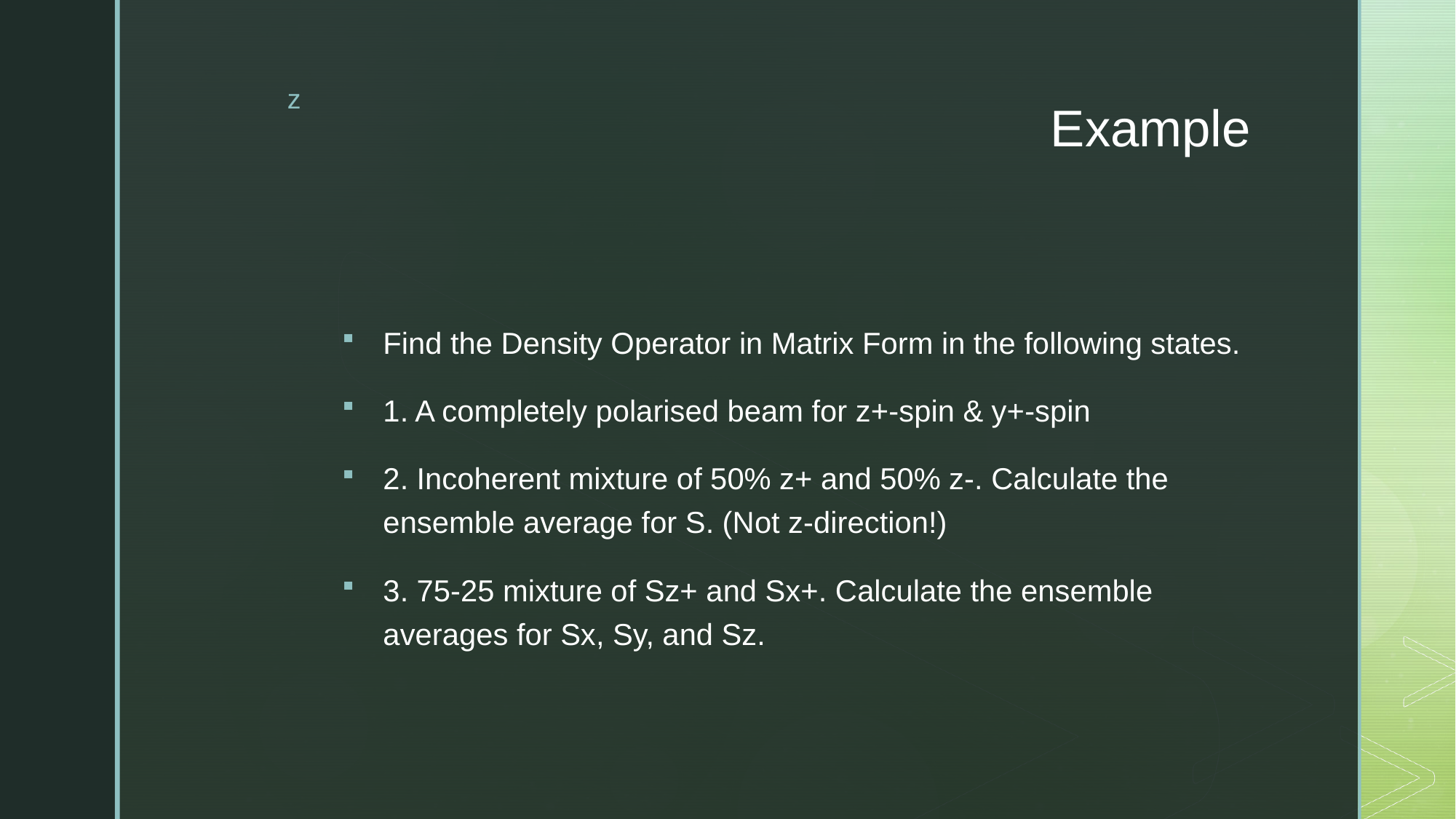

# Example
Find the Density Operator in Matrix Form in the following states.
1. A completely polarised beam for z+-spin & y+-spin
2. Incoherent mixture of 50% z+ and 50% z-. Calculate the ensemble average for S. (Not z-direction!)
3. 75-25 mixture of Sz+ and Sx+. Calculate the ensemble averages for Sx, Sy, and Sz.